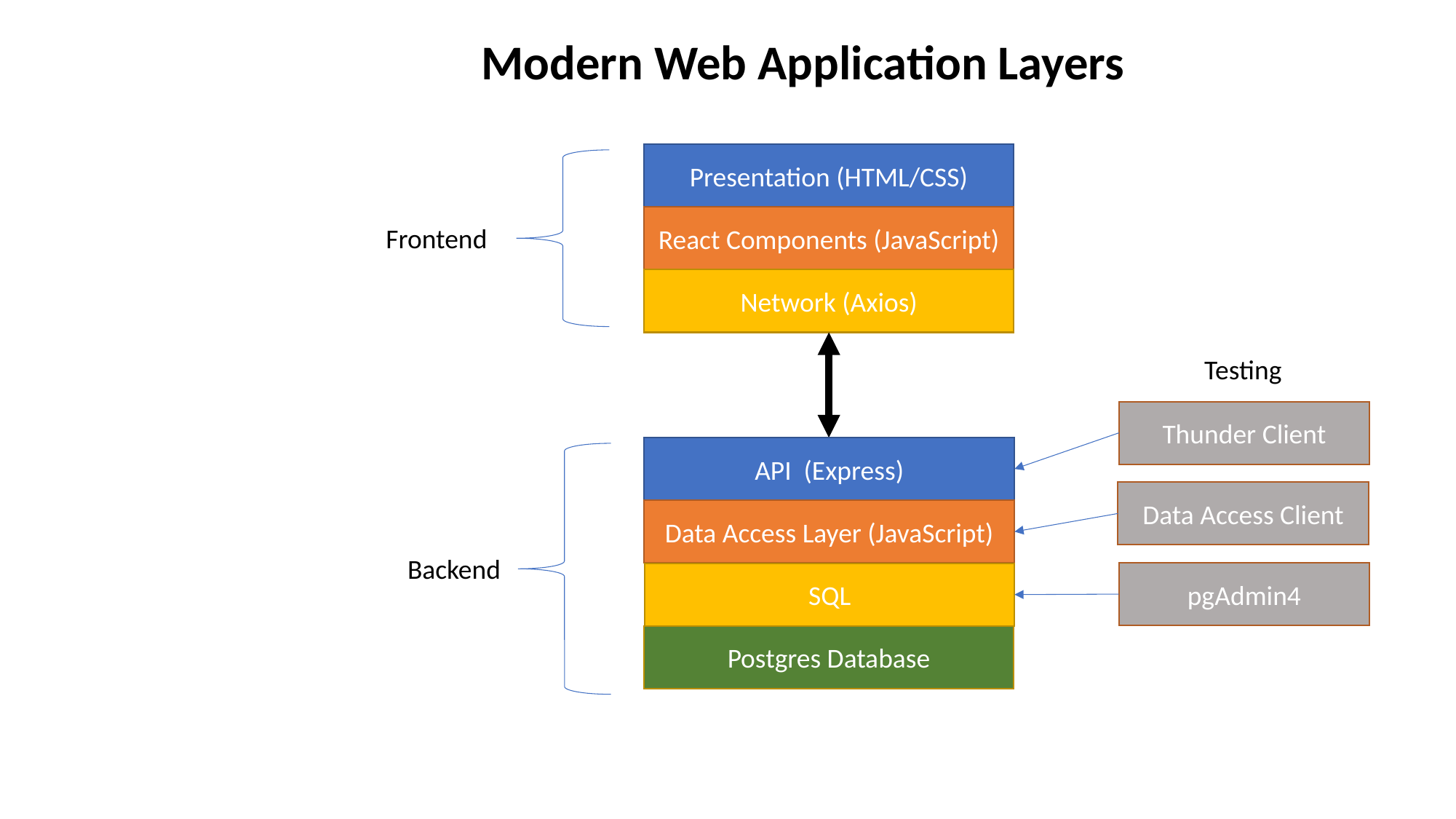

Modern Web Application Layers
Presentation (HTML/CSS)

React Components (JavaScript)
Frontend
Network (Axios)
Testing
Thunder Client
API  (Express)

Data Access Client
Data Access Layer (JavaScript)
Backend
pgAdmin4
SQL
Postgres Database